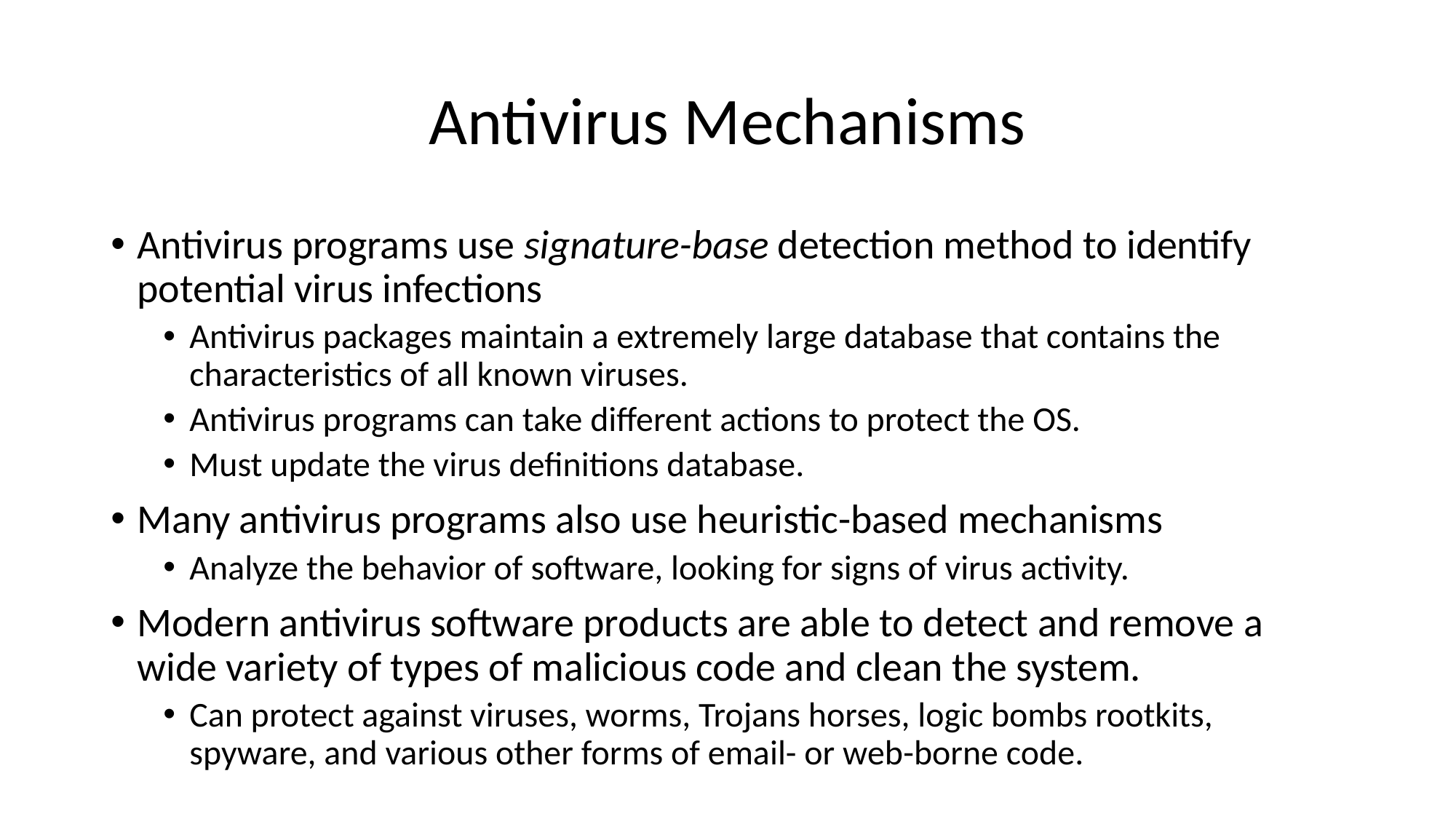

# Antivirus Mechanisms
Antivirus programs use signature-base detection method to identify potential virus infections
Antivirus packages maintain a extremely large database that contains the characteristics of all known viruses.
Antivirus programs can take different actions to protect the OS.
Must update the virus definitions database.
Many antivirus programs also use heuristic-based mechanisms
Analyze the behavior of software, looking for signs of virus activity.
Modern antivirus software products are able to detect and remove a wide variety of types of malicious code and clean the system.
Can protect against viruses, worms, Trojans horses, logic bombs rootkits, spyware, and various other forms of email- or web-borne code.